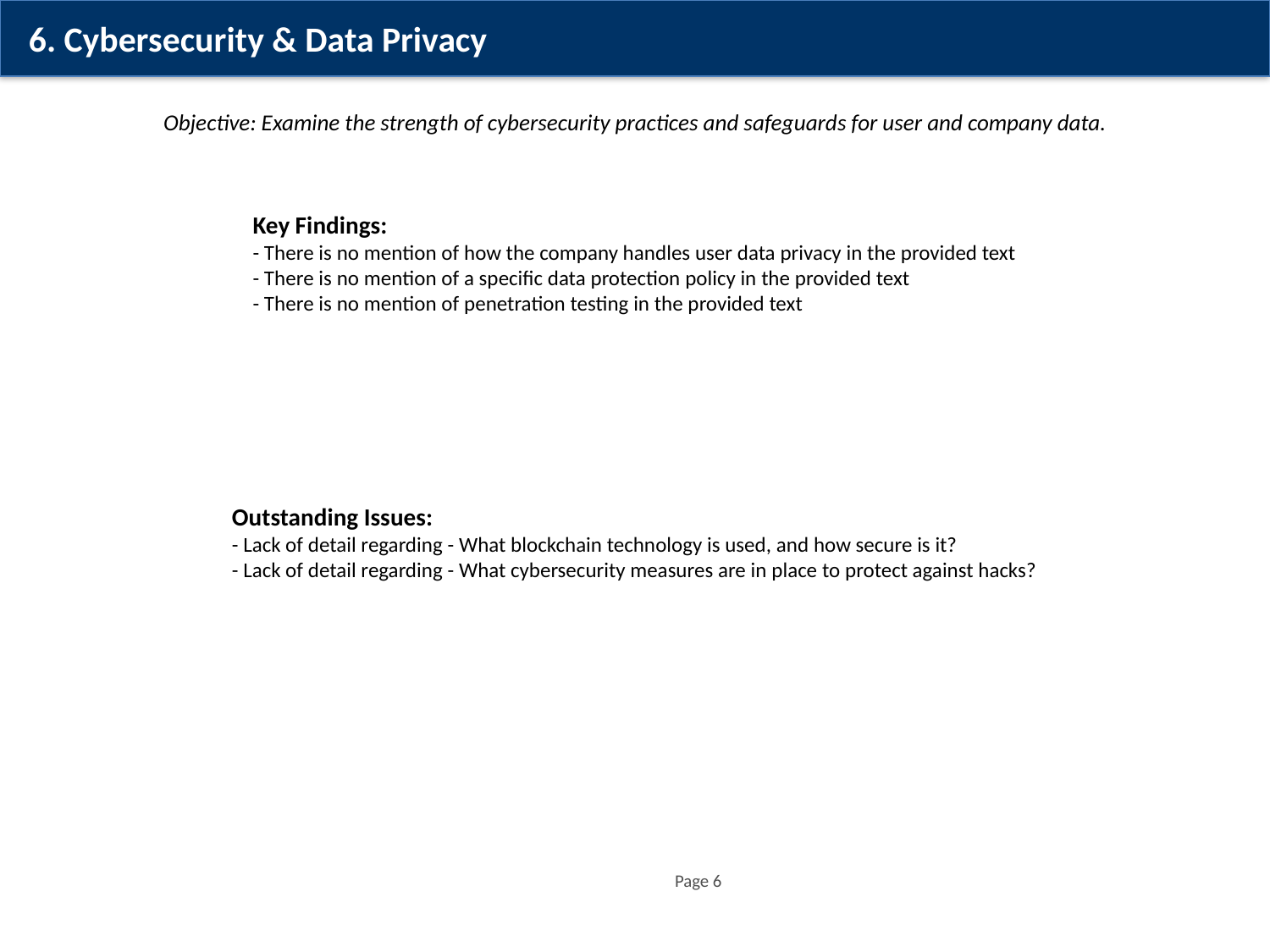

6. Cybersecurity & Data Privacy
Objective: Examine the strength of cybersecurity practices and safeguards for user and company data.
Key Findings:
- There is no mention of how the company handles user data privacy in the provided text
- There is no mention of a specific data protection policy in the provided text
- There is no mention of penetration testing in the provided text
Outstanding Issues:
- Lack of detail regarding - What blockchain technology is used, and how secure is it?
- Lack of detail regarding - What cybersecurity measures are in place to protect against hacks?
Page 6